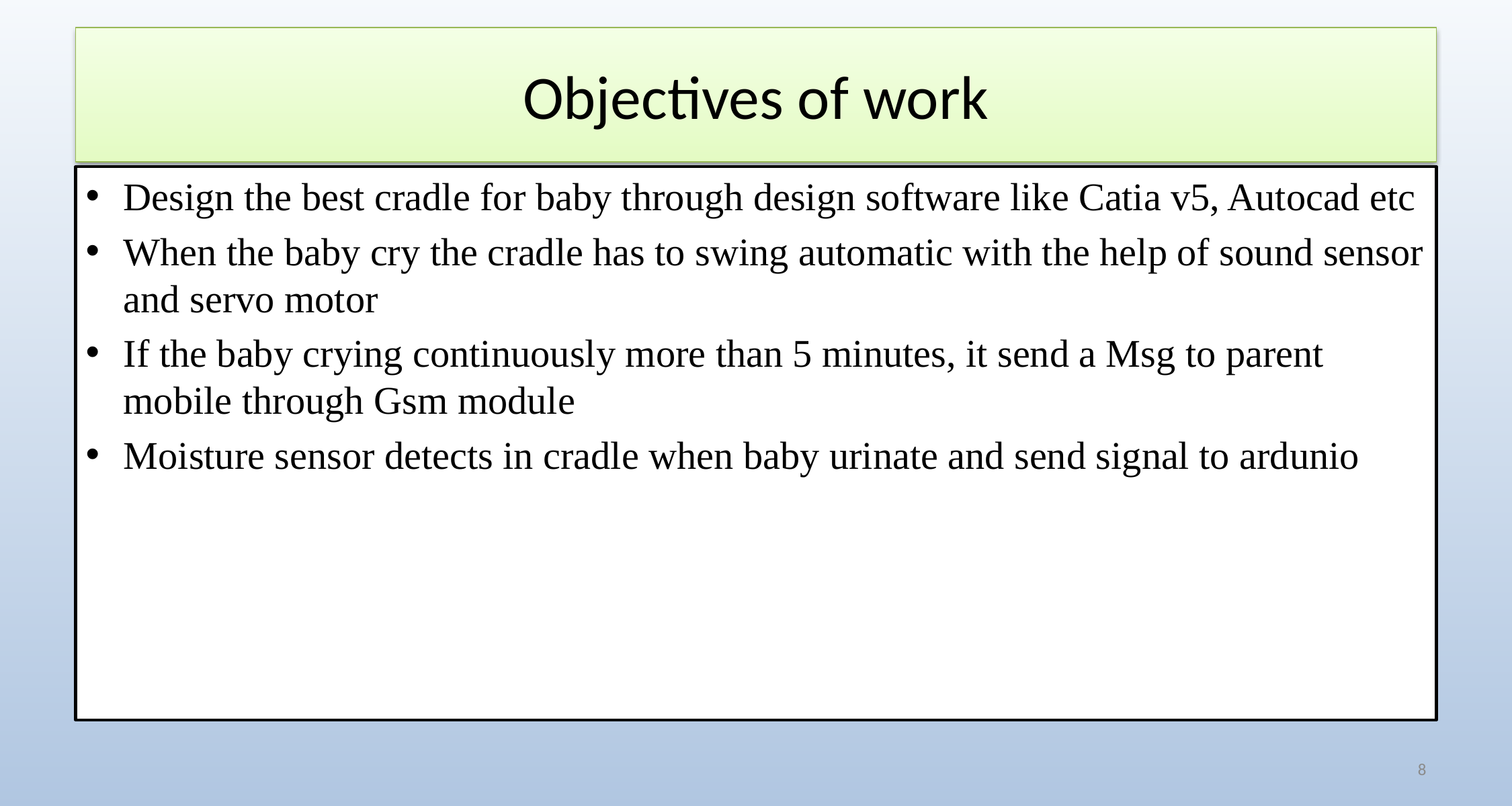

# Objectives of work
Design the best cradle for baby through design software like Catia v5, Autocad etc
When the baby cry the cradle has to swing automatic with the help of sound sensor and servo motor
If the baby crying continuously more than 5 minutes, it send a Msg to parent mobile through Gsm module
Moisture sensor detects in cradle when baby urinate and send signal to ardunio
8